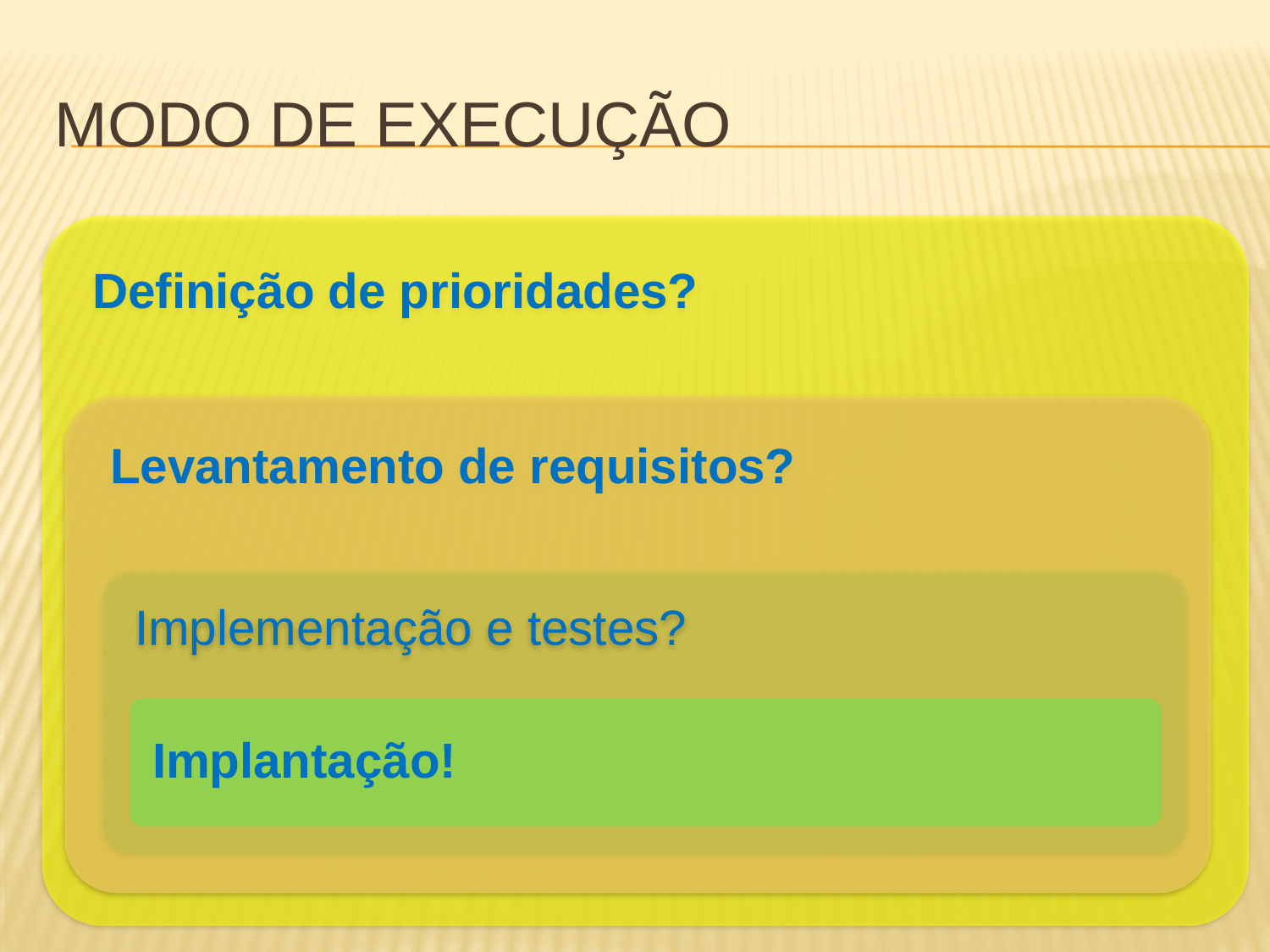

# Modo de execução
Definição de prioridades?
Levantamento de requisitos?
Implementação e testes?
Implantação!